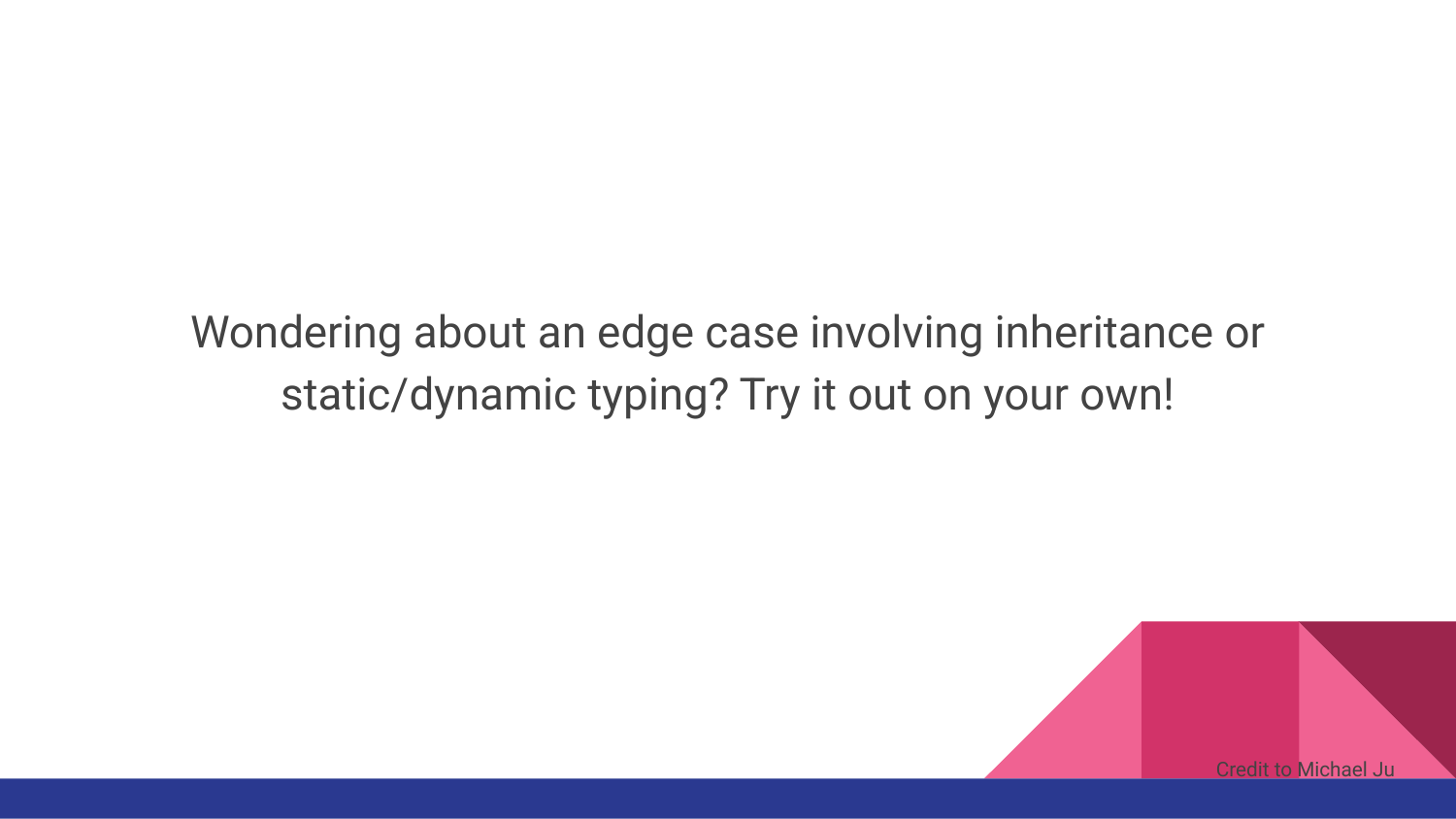

#

Wondering about an edge case involving inheritance or static/dynamic typing? Try it out on your own!
Credit to Michael Ju